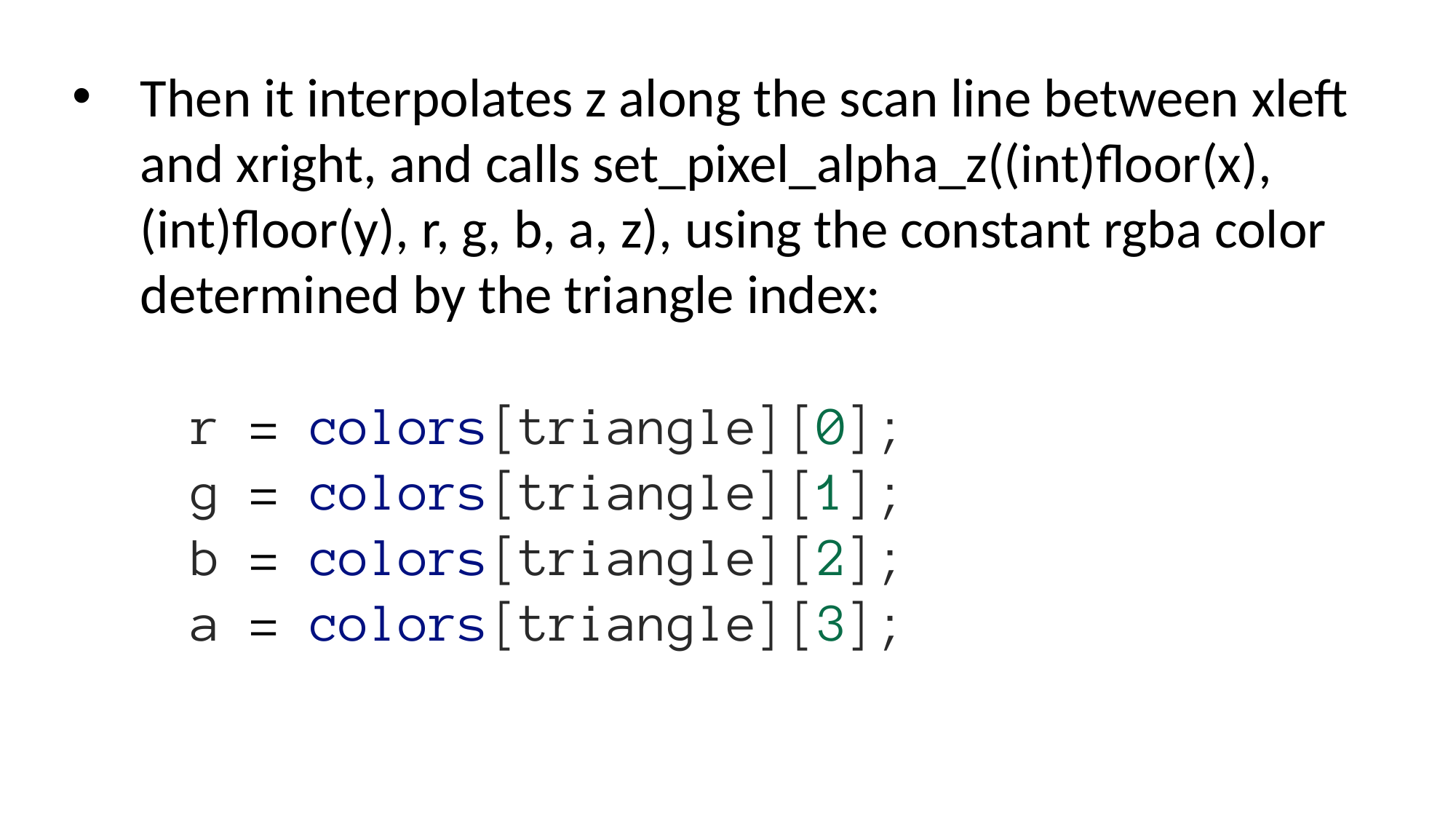

Then it interpolates z along the scan line between xleft and xright, and calls set_pixel_alpha_z((int)floor(x), (int)floor(y), r, g, b, a, z), using the constant rgba color determined by the triangle index:

    r = colors[triangle][0];
    g = colors[triangle][1];
    b = colors[triangle][2];
    a = colors[triangle][3];